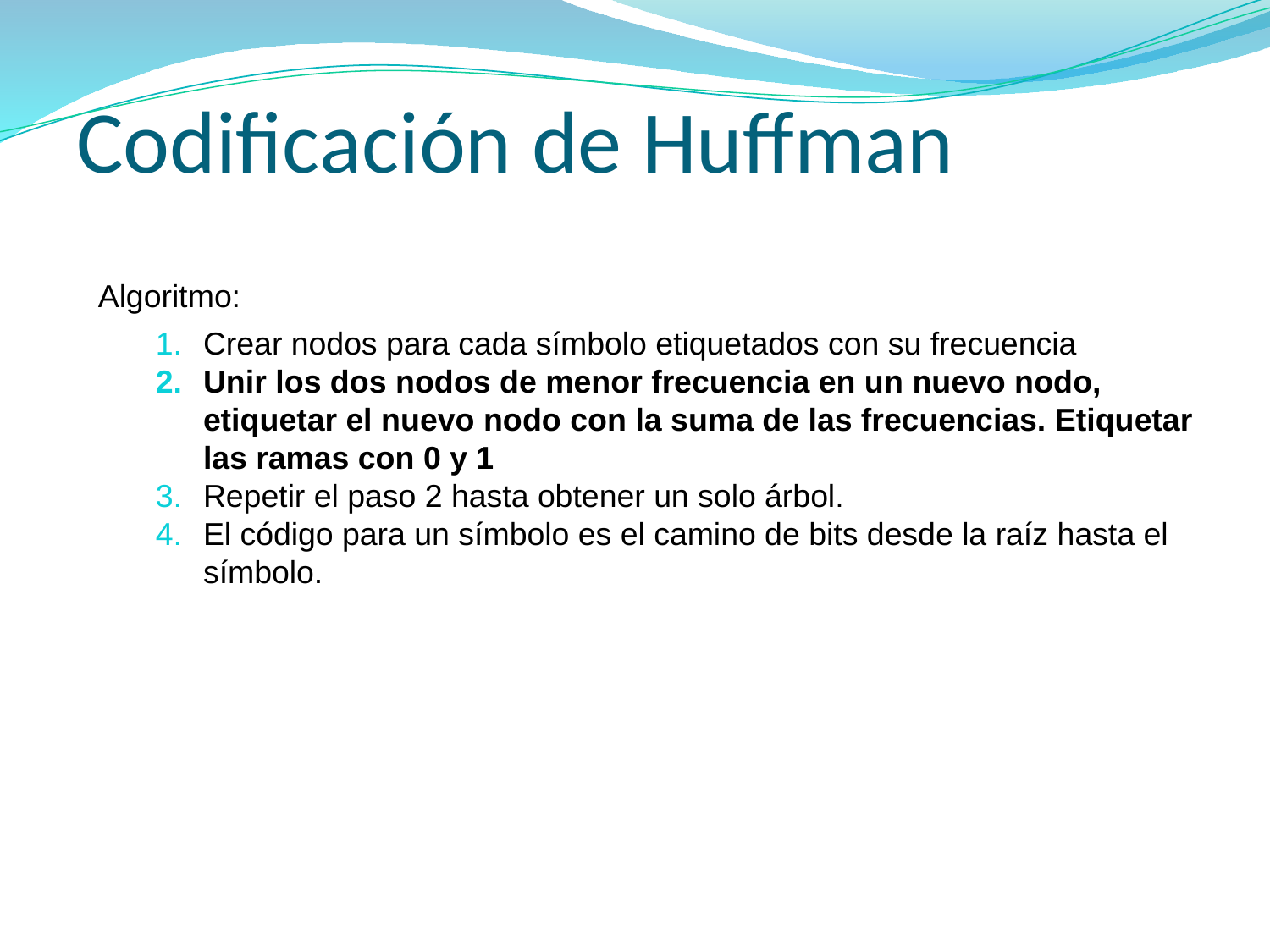

# Codificación de Huffman

Algoritmo:
Crear nodos para cada símbolo etiquetados con su frecuencia
Unir los dos nodos de menor frecuencia en un nuevo nodo, etiquetar el nuevo nodo con la suma de las frecuencias. Etiquetar las ramas con 0 y 1
Repetir el paso 2 hasta obtener un solo árbol.
El código para un símbolo es el camino de bits desde la raíz hasta el símbolo.